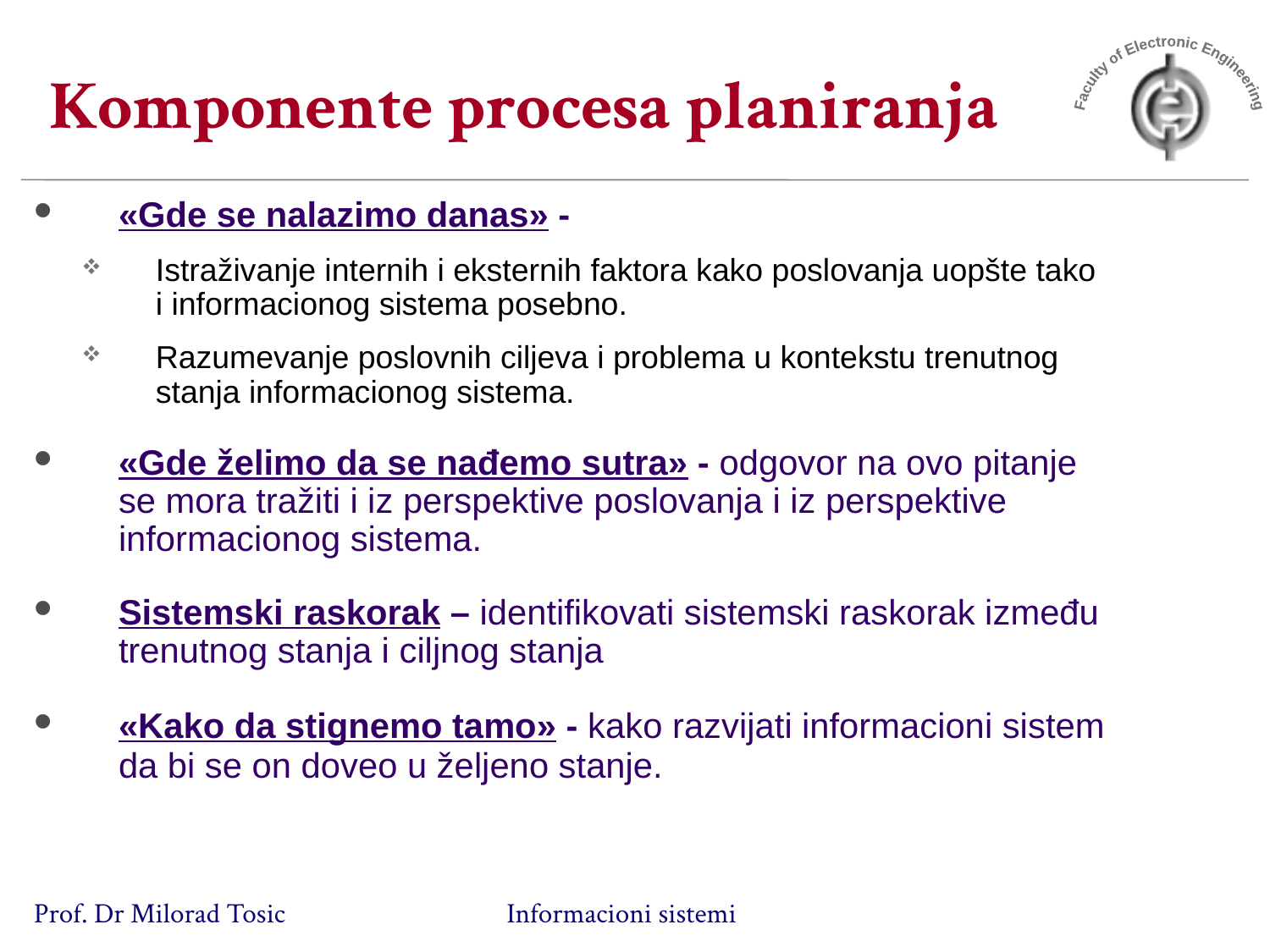

# Komponente procesa planiranja
«Gde se nalazimo danas» -
Istraživanje internih i eksternih faktora kako poslovanja uopšte tako i informacionog sistema posebno.
Razumevanje poslovnih ciljeva i problema u kontekstu trenutnog stanja informacionog sistema.
«Gde želimo da se nađemo sutra» - odgovor na ovo pitanje se mora tražiti i iz perspektive poslovanja i iz perspektive informacionog sistema.
Sistemski raskorak – identifikovati sistemski raskorak između trenutnog stanja i ciljnog stanja
«Kako da stignemo tamo» - kako razvijati informacioni sistem da bi se on doveo u željeno stanje.
Prof. Dr Milorad Tosic                                   Informacioni sistemi